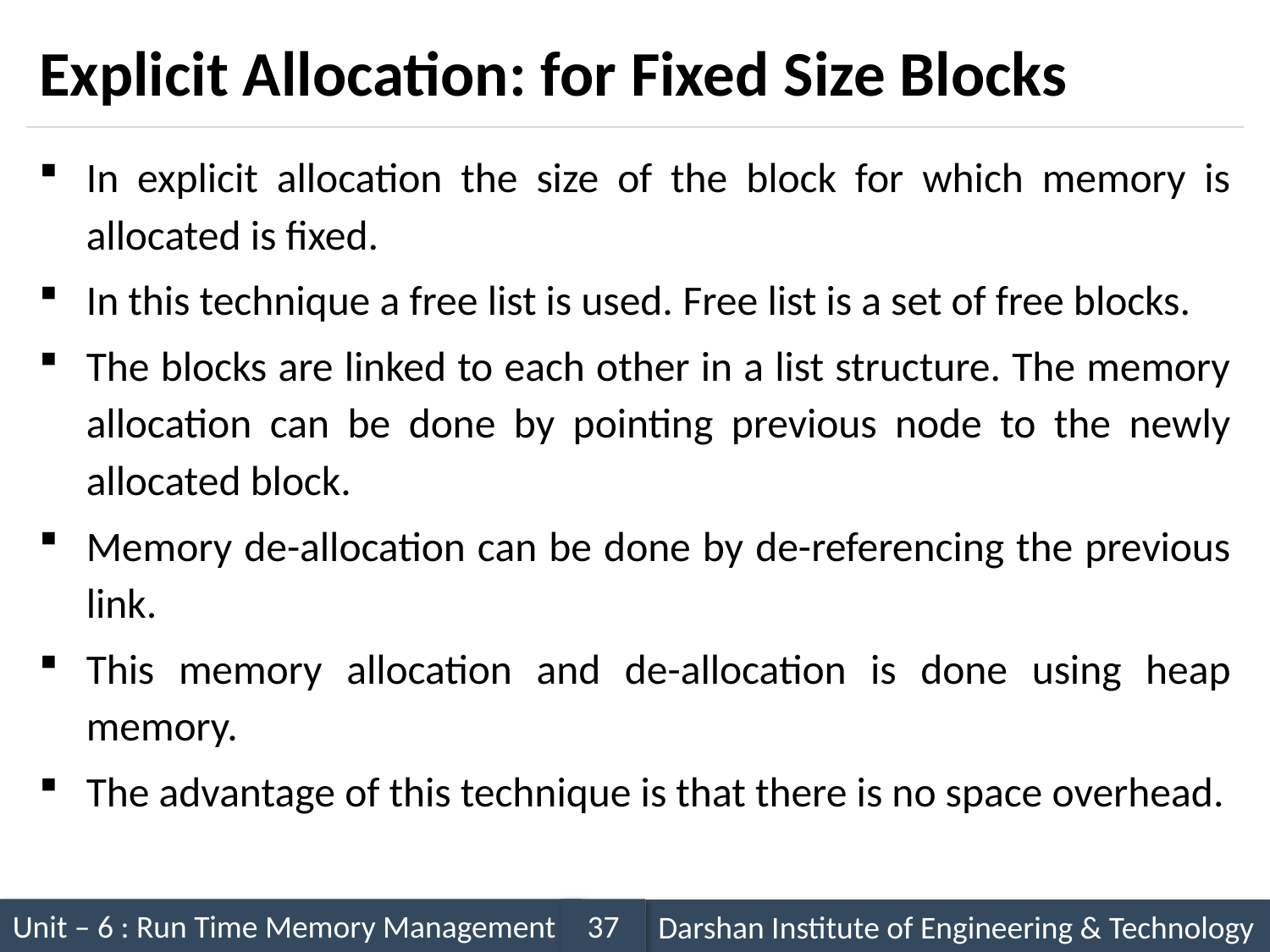

# Explicit Allocation: for Fixed Size Blocks
In explicit allocation the size of the block for which memory is allocated is fixed.
In this technique a free list is used. Free list is a set of free blocks.
The blocks are linked to each other in a list structure. The memory allocation can be done by pointing previous node to the newly allocated block.
Memory de-allocation can be done by de-referencing the previous link.
This memory allocation and de-allocation is done using heap memory.
The advantage of this technique is that there is no space overhead.